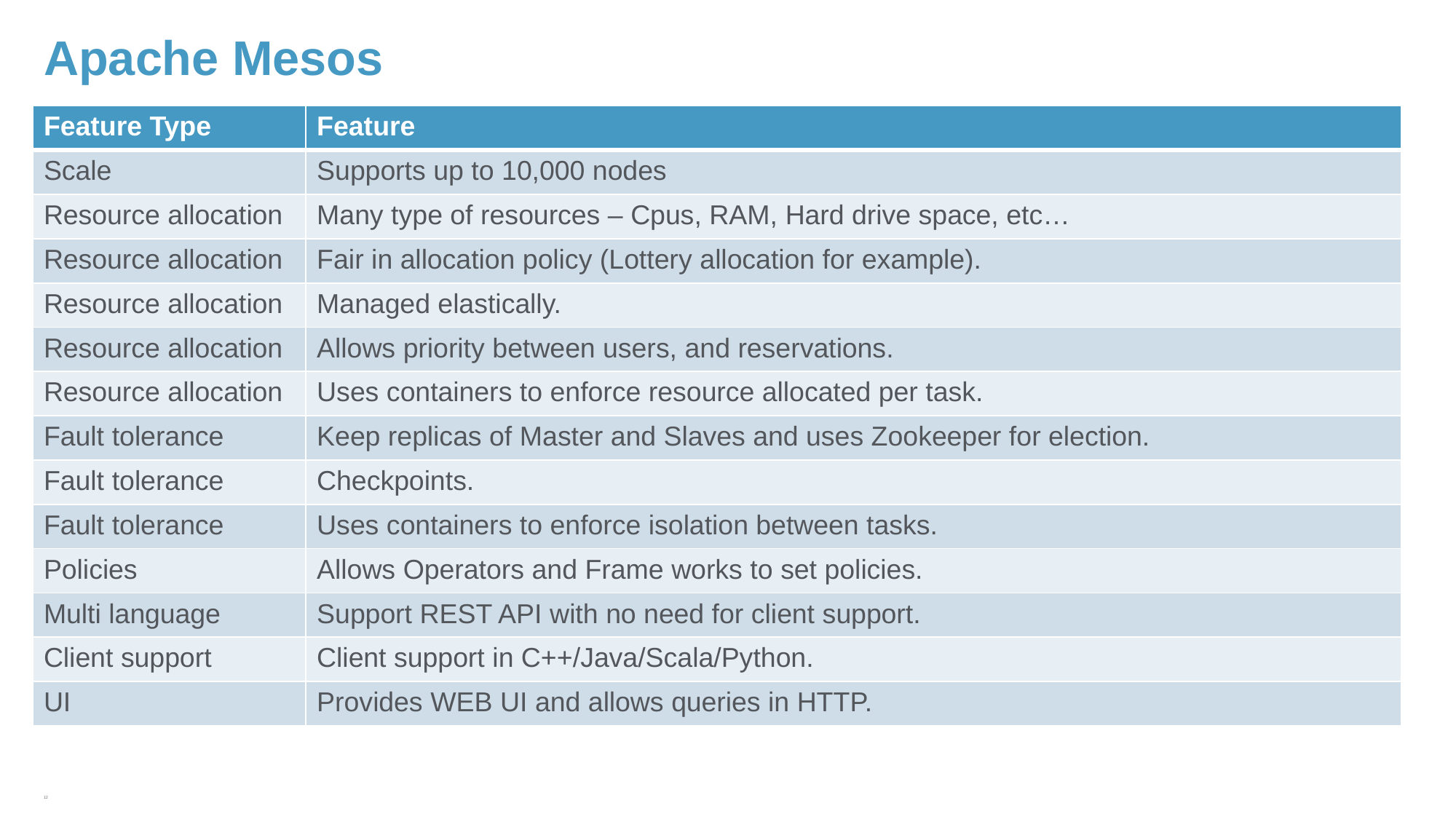

# Apache Mesos

| Feature Type | Feature |
| --- | --- |
| Scale | Supports up to 10,000 nodes |
| Resource allocation | Many type of resources – Cpus, RAM, Hard drive space, etc… |
| Resource allocation | Fair in allocation policy (Lottery allocation for example). |
| Resource allocation | Managed elastically. |
| Resource allocation | Allows priority between users, and reservations. |
| Resource allocation | Uses containers to enforce resource allocated per task. |
| Fault tolerance | Keep replicas of Master and Slaves and uses Zookeeper for election. |
| Fault tolerance | Checkpoints. |
| Fault tolerance | Uses containers to enforce isolation between tasks. |
| Policies | Allows Operators and Frame works to set policies. |
| Multi language | Support REST API with no need for client support. |
| Client support | Client support in C++/Java/Scala/Python. |
| UI | Provides WEB UI and allows queries in HTTP. |
12